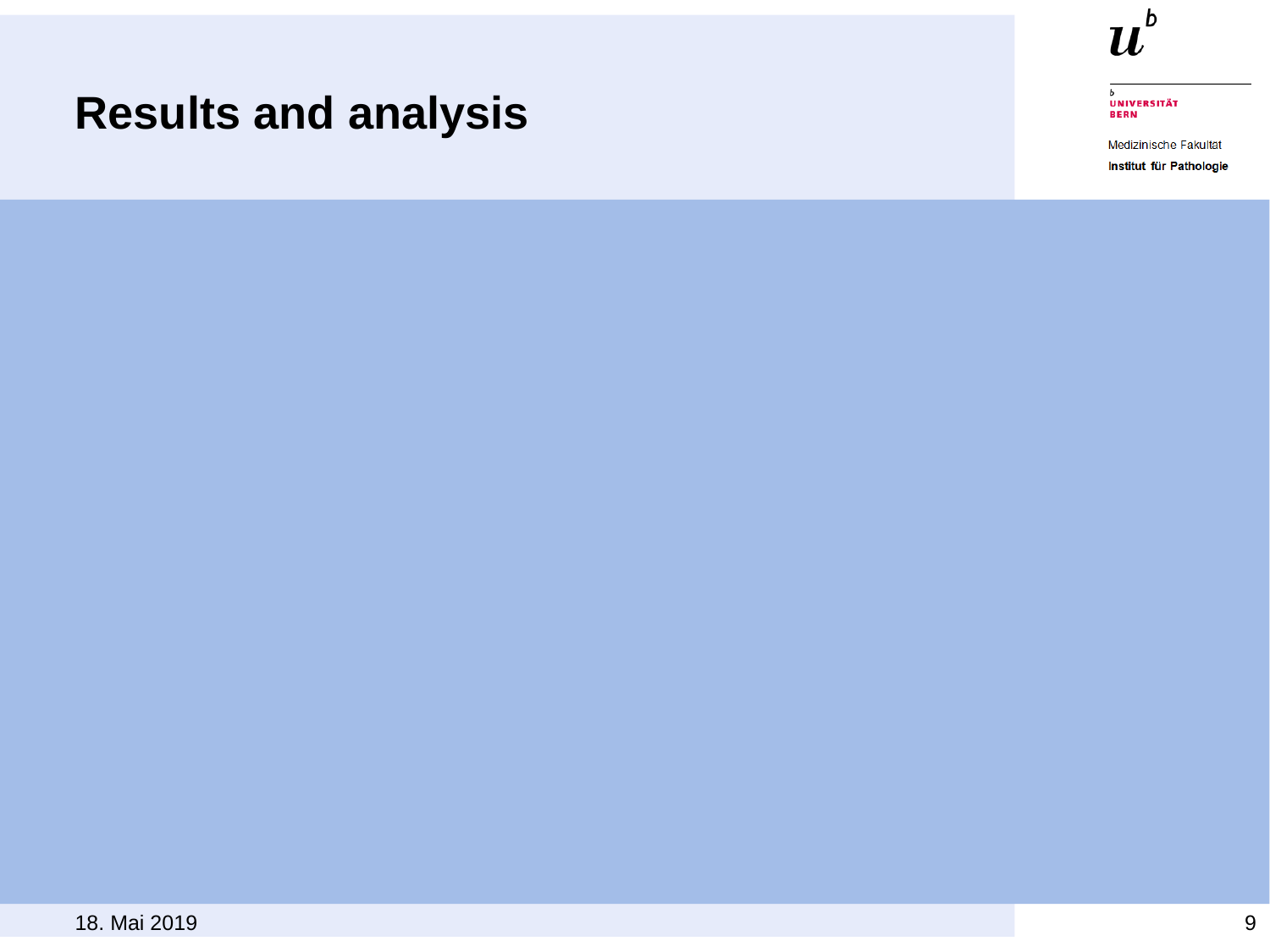

# Results and analysis

18. Mai 2019
9